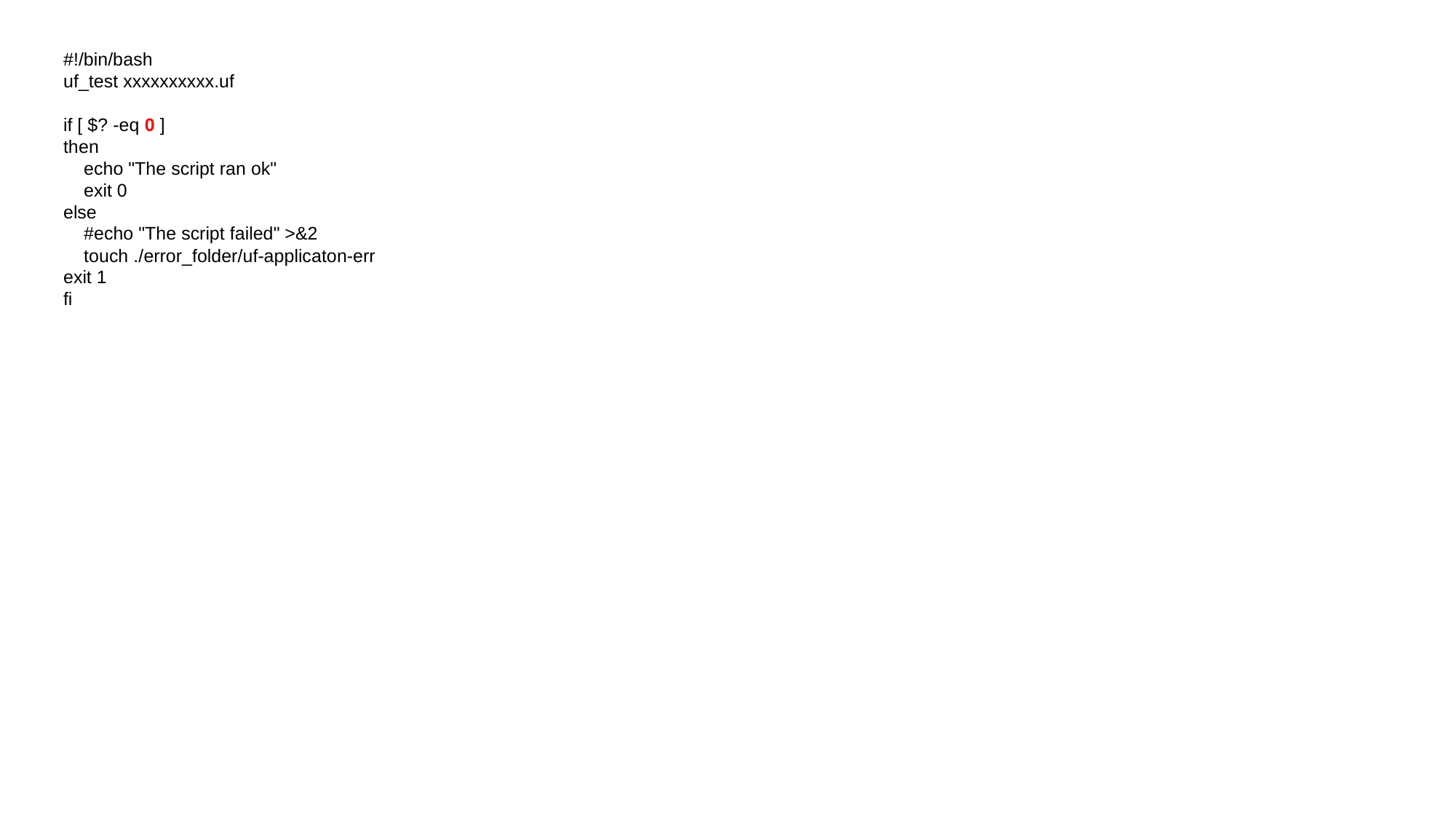

#!/bin/bash
uf_test xxxxxxxxxx.uf

if [ $? -eq 0 ]
then
    echo "The script ran ok"
    exit 0
else
    #echo "The script failed" >&2
    touch ./error_folder/uf-applicaton-err
exit 1
fi